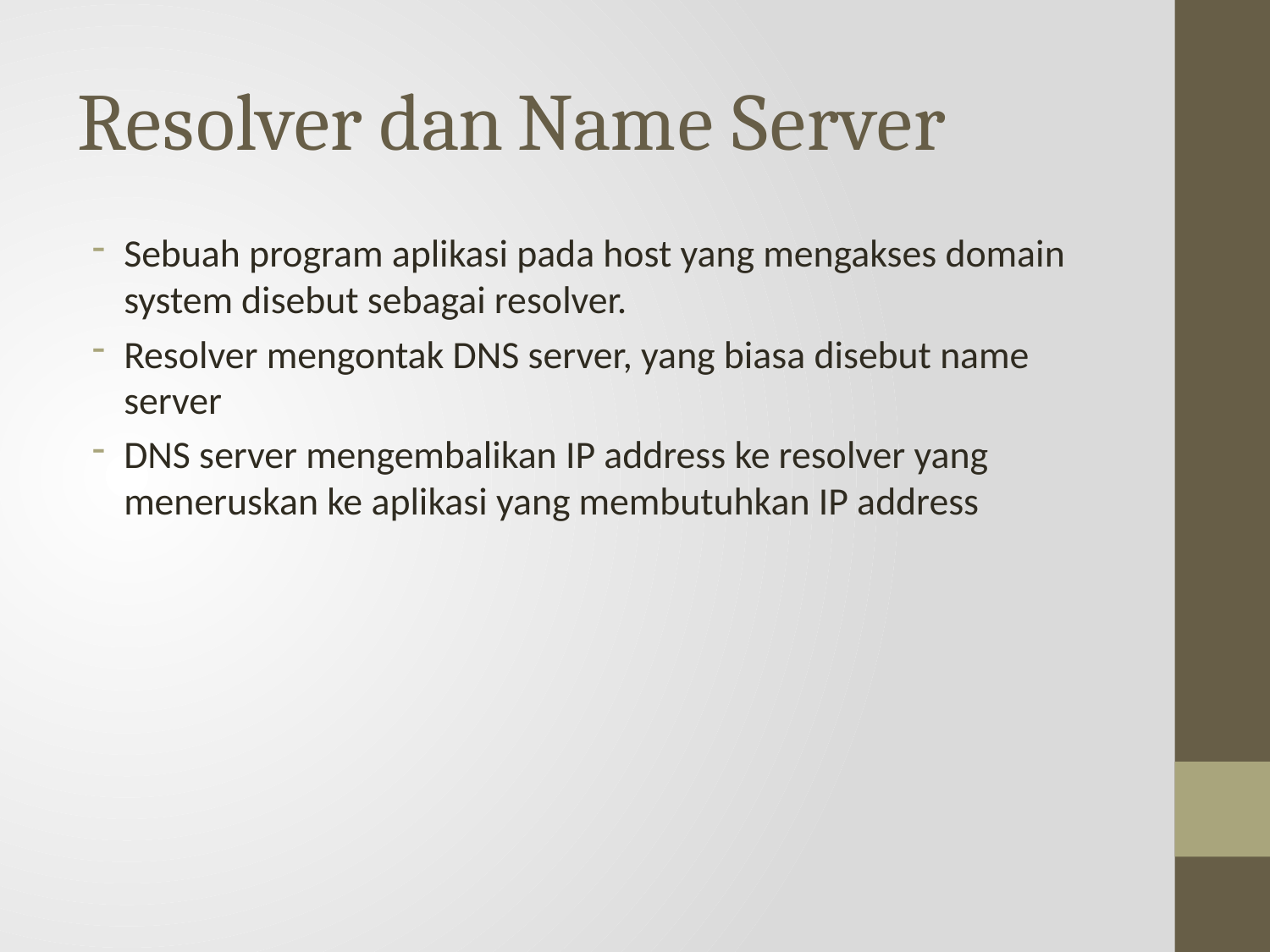

# Resolver dan Name Server
Sebuah program aplikasi pada host yang mengakses domain system disebut sebagai resolver.
Resolver mengontak DNS server, yang biasa disebut name server
DNS server mengembalikan IP address ke resolver yang meneruskan ke aplikasi yang membutuhkan IP address